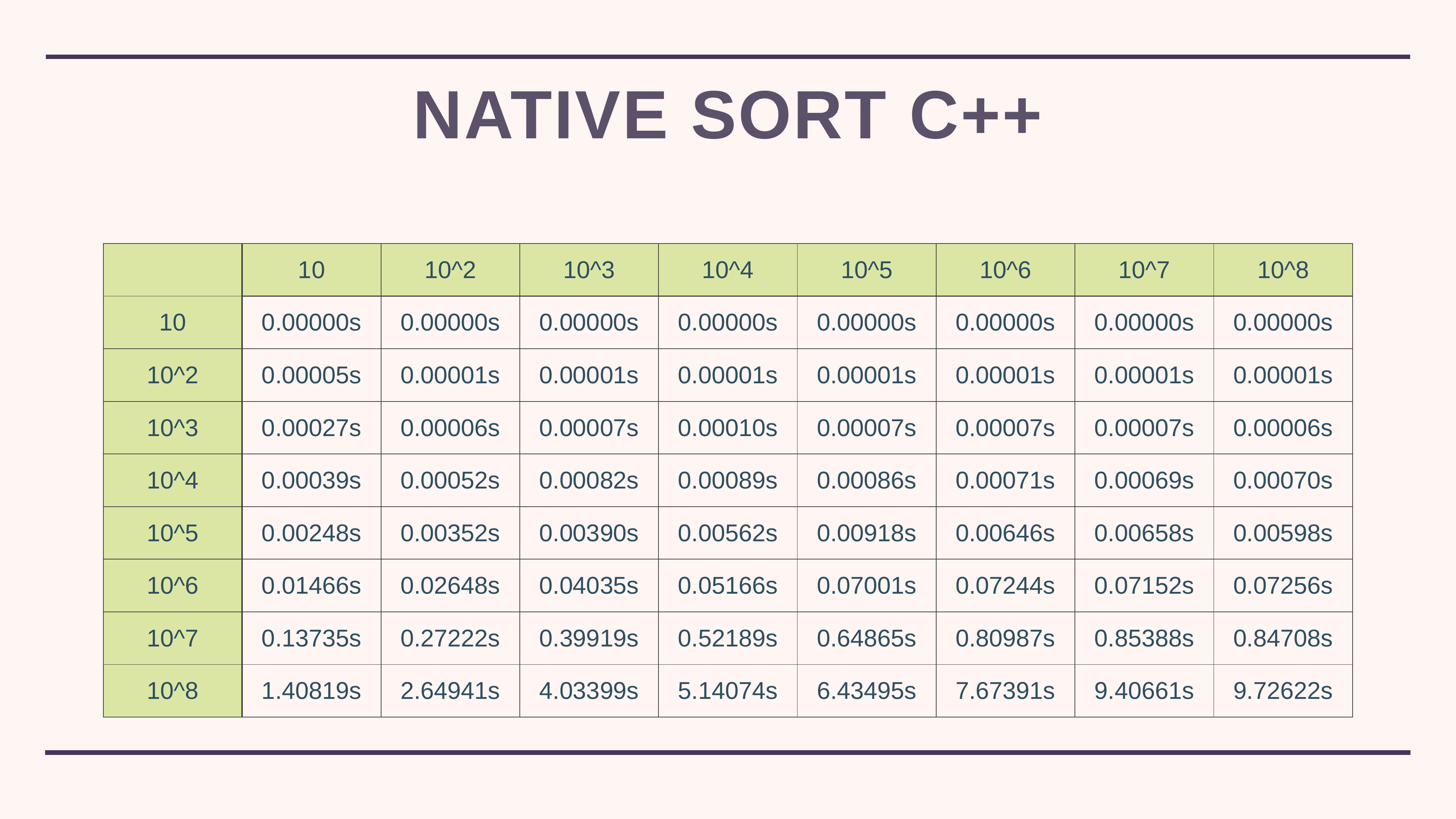

# native sort c++
|  | 10 | 10^2 | 10^3 | 10^4 | 10^5 | 10^6 | 10^7 | 10^8 |
| --- | --- | --- | --- | --- | --- | --- | --- | --- |
| 10 | 0.00000s | 0.00000s | 0.00000s | 0.00000s | 0.00000s | 0.00000s | 0.00000s | 0.00000s |
| 10^2 | 0.00005s | 0.00001s | 0.00001s | 0.00001s | 0.00001s | 0.00001s | 0.00001s | 0.00001s |
| 10^3 | 0.00027s | 0.00006s | 0.00007s | 0.00010s | 0.00007s | 0.00007s | 0.00007s | 0.00006s |
| 10^4 | 0.00039s | 0.00052s | 0.00082s | 0.00089s | 0.00086s | 0.00071s | 0.00069s | 0.00070s |
| 10^5 | 0.00248s | 0.00352s | 0.00390s | 0.00562s | 0.00918s | 0.00646s | 0.00658s | 0.00598s |
| 10^6 | 0.01466s | 0.02648s | 0.04035s | 0.05166s | 0.07001s | 0.07244s | 0.07152s | 0.07256s |
| 10^7 | 0.13735s | 0.27222s | 0.39919s | 0.52189s | 0.64865s | 0.80987s | 0.85388s | 0.84708s |
| 10^8 | 1.40819s | 2.64941s | 4.03399s | 5.14074s | 6.43495s | 7.67391s | 9.40661s | 9.72622s |